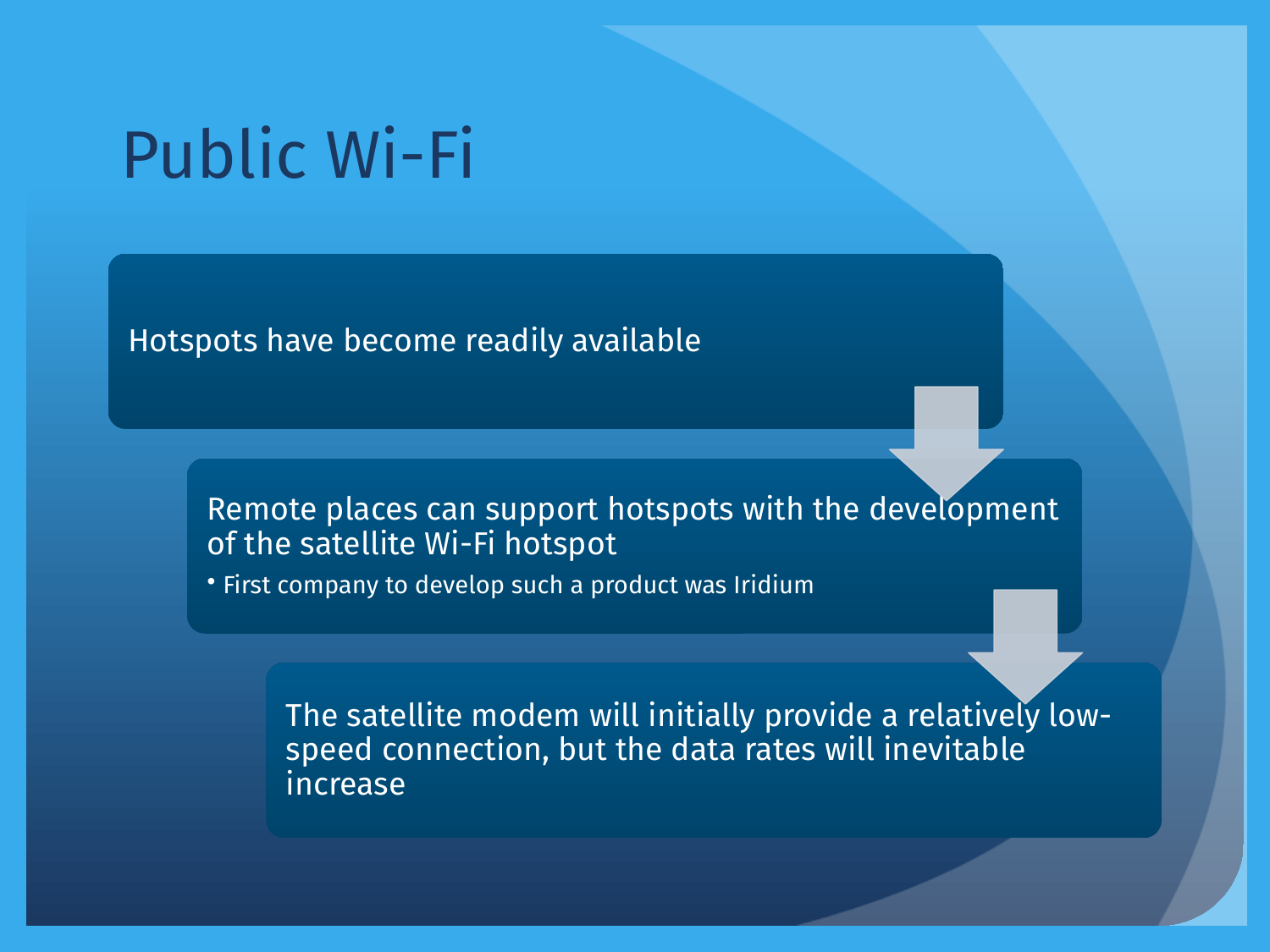

# Public Wi-Fi
Hotspots have become readily available
Remote places can support hotspots with the development of the satellite Wi-Fi hotspot
First company to develop such a product was Iridium
The satellite modem will initially provide a relatively low-speed connection, but the data rates will inevitable increase